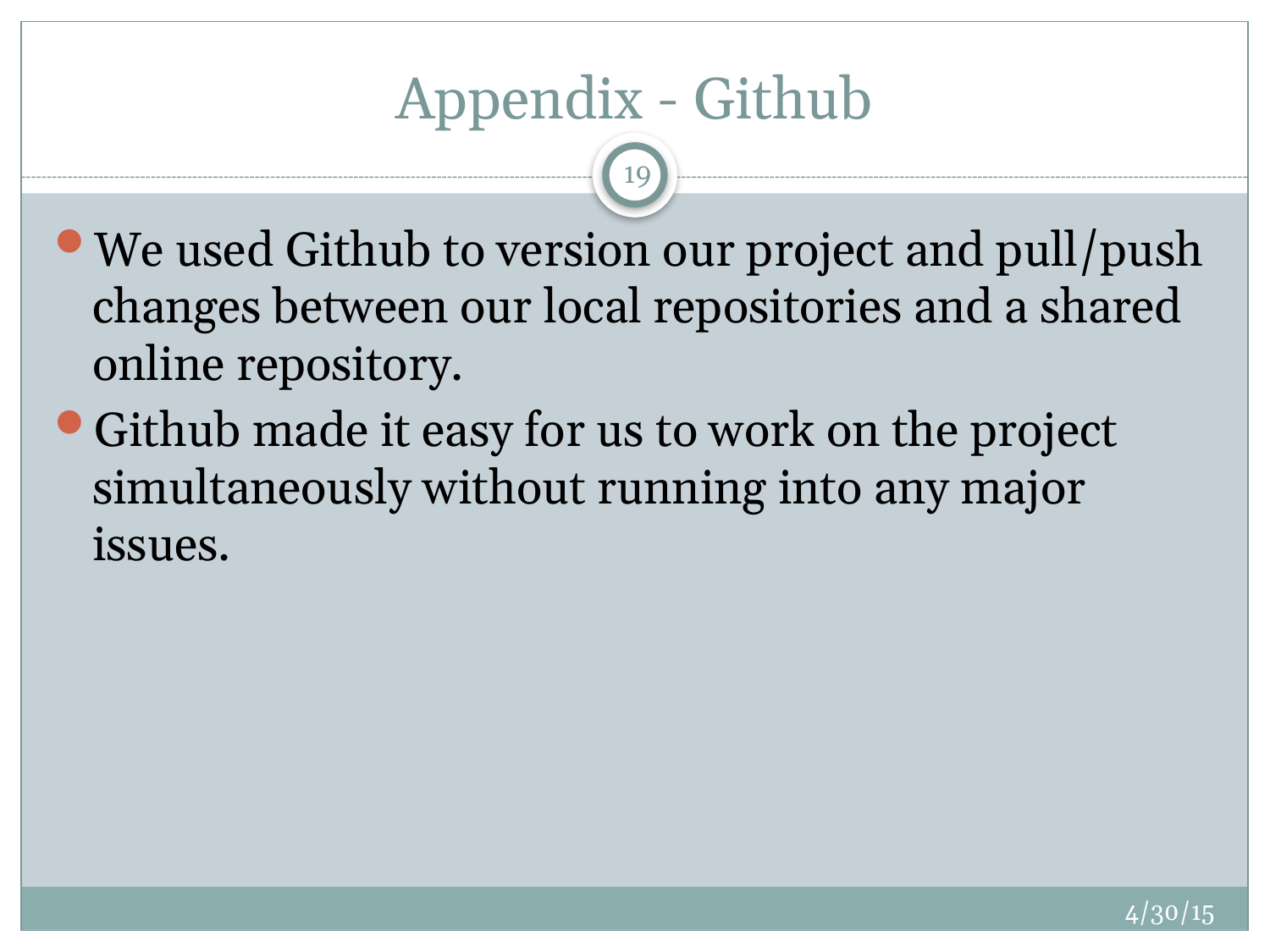

# Appendix - Github
19
We used Github to version our project and pull/push changes between our local repositories and a shared online repository.
Github made it easy for us to work on the project simultaneously without running into any major issues.
4/30/15